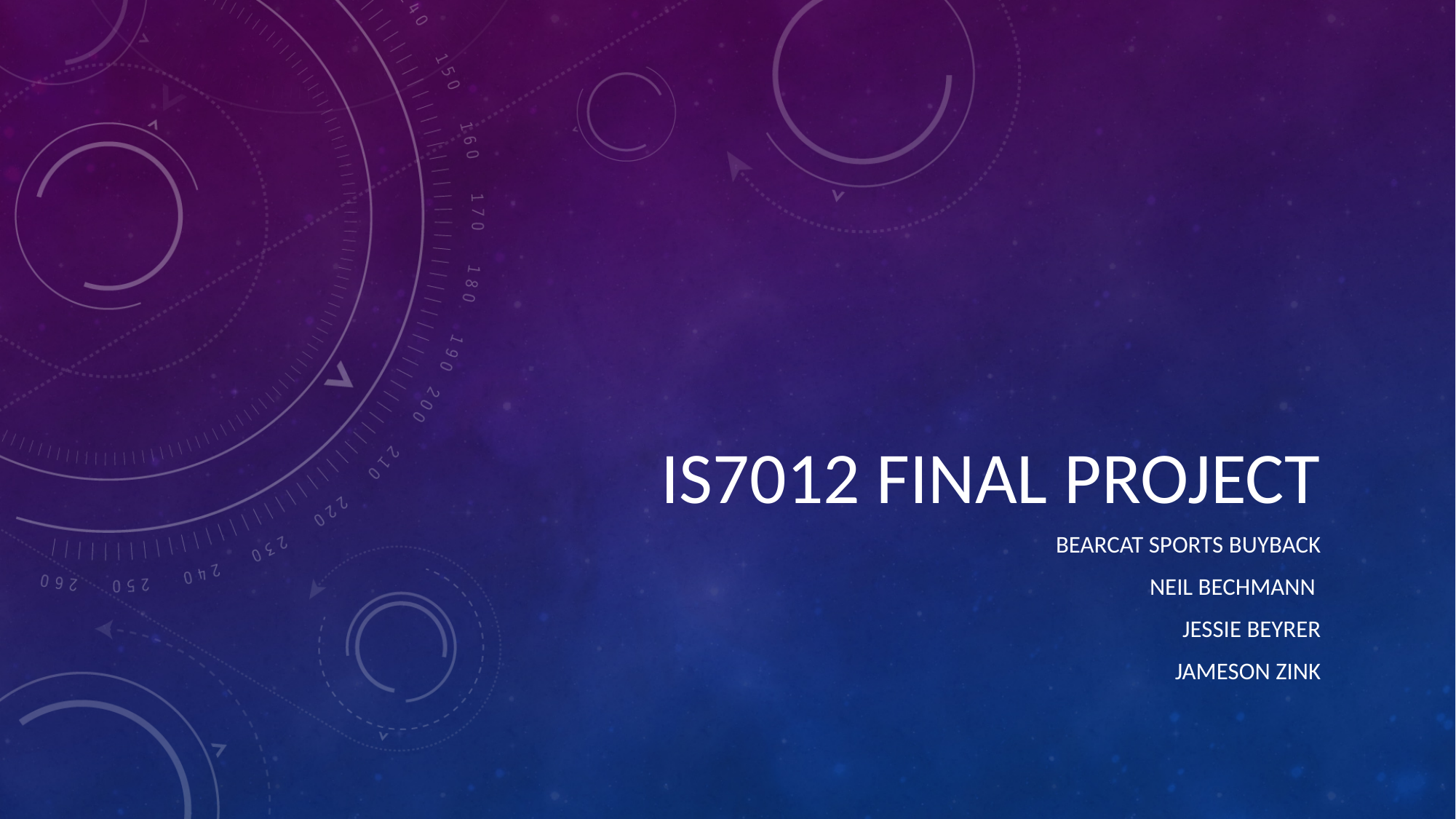

# IS7012 Final Project
Bearcat Sports Buyback
Neil Bechmann
Jessie Beyrer
Jameson Zink